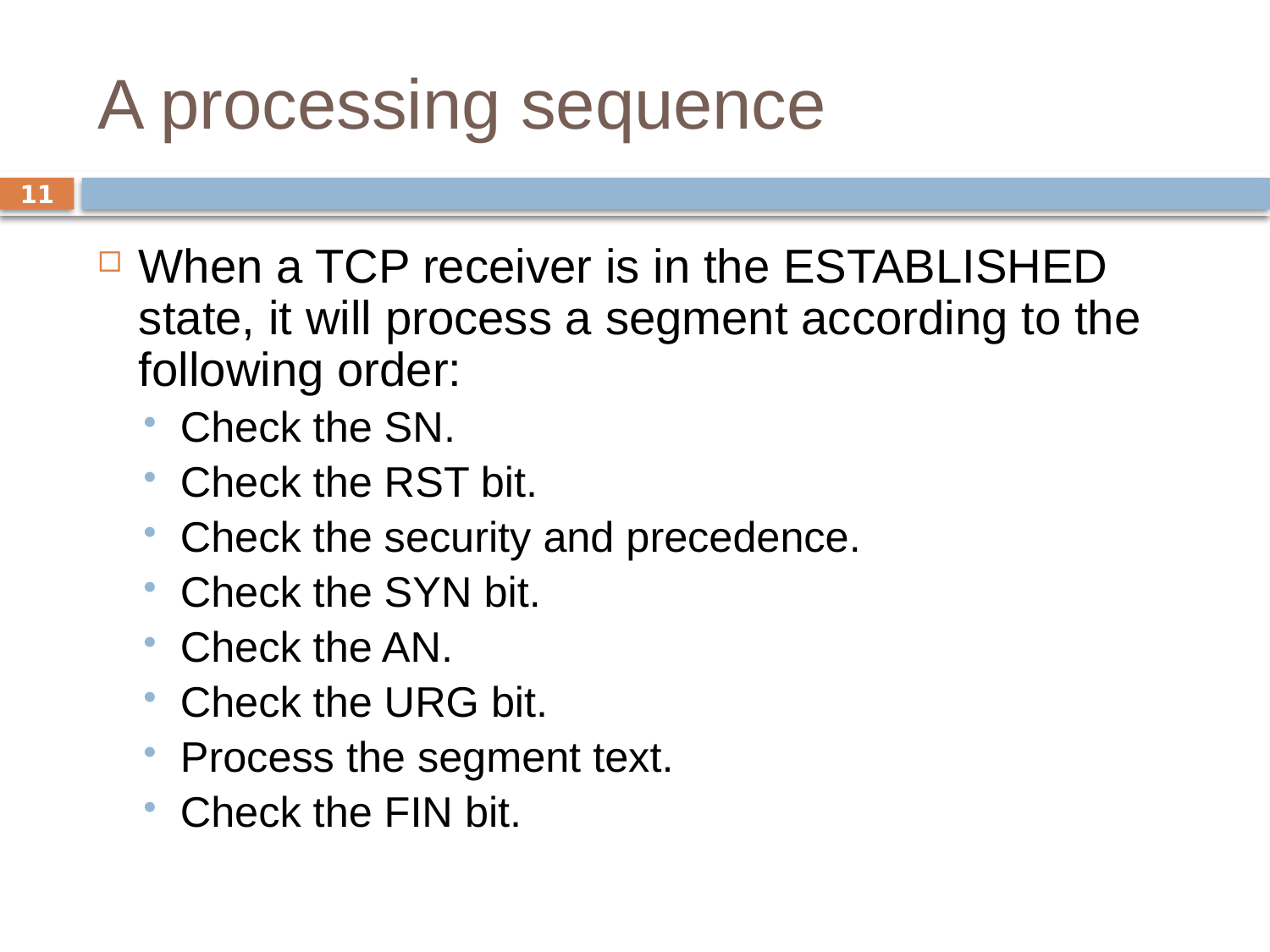

# A processing sequence
11
When a TCP receiver is in the ESTABLISHED state, it will process a segment according to the following order:
Check the SN.
Check the RST bit.
Check the security and precedence.
Check the SYN bit.
Check the AN.
Check the URG bit.
Process the segment text.
Check the FIN bit.